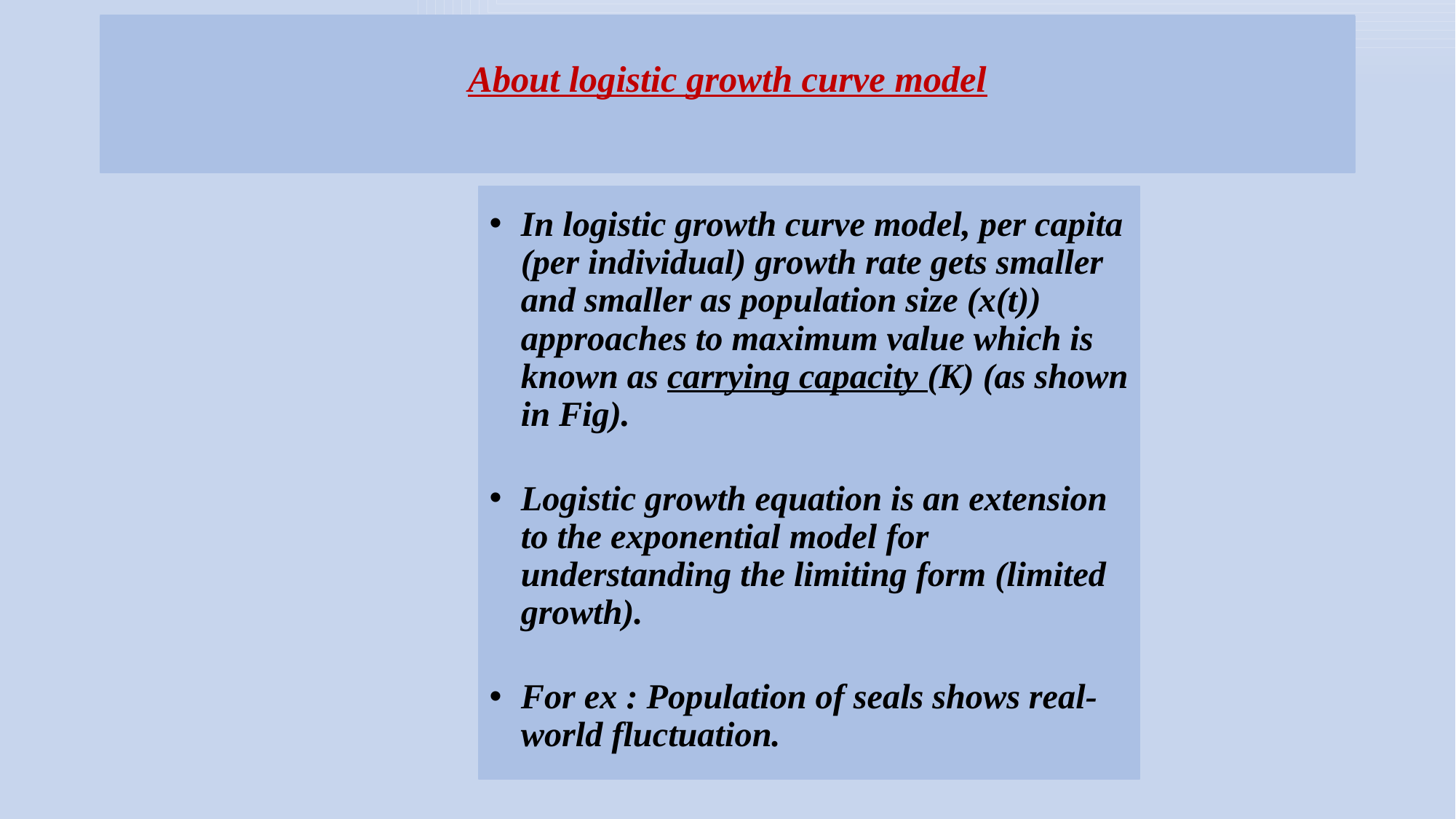

# About logistic growth curve model

In logistic growth curve model, per capita (per individual) growth rate gets smaller and smaller as population size (x(t)) approaches to maximum value which is known as carrying capacity (K) (as shown in Fig).

Logistic growth equation is an extension to the exponential model for understanding the limiting form (limited growth).

For ex : Population of seals shows real-world fluctuation.